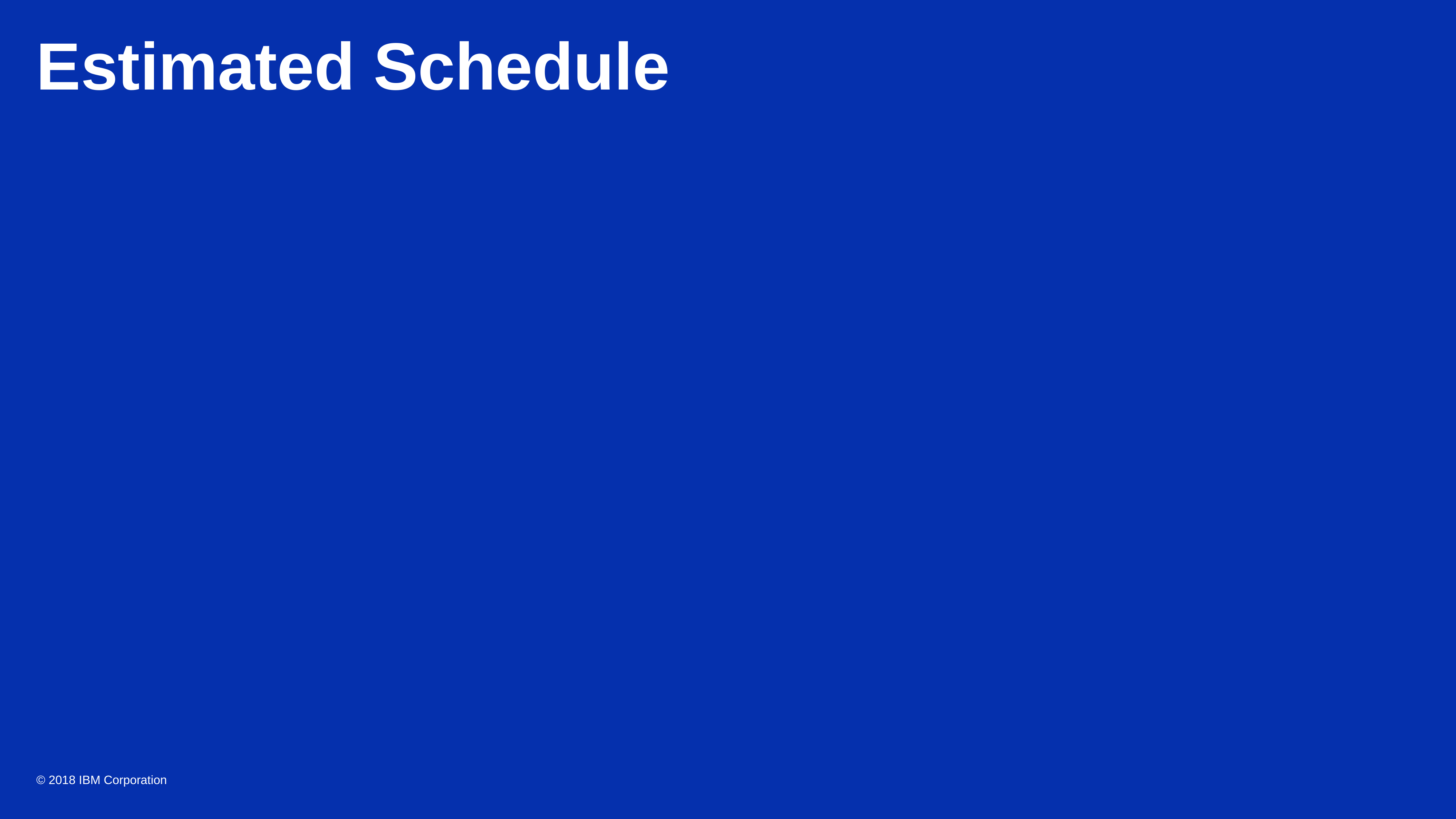

# Estimated Schedule
© 2018 IBM Corporation